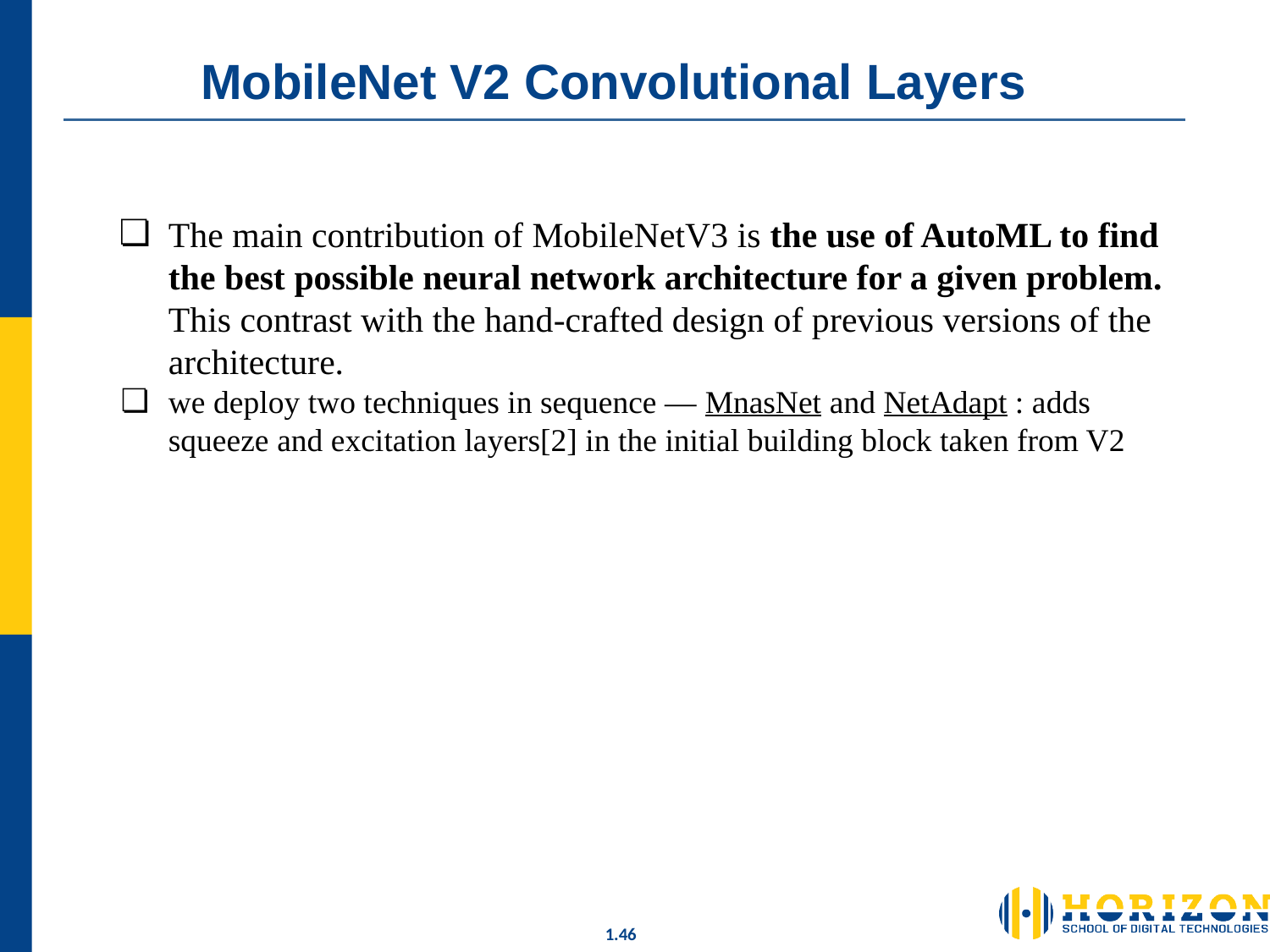

# MobileNet V2 Convolutional Layers
The main contribution of MobileNetV3 is the use of AutoML to find the best possible neural network architecture for a given problem. This contrast with the hand-crafted design of previous versions of the architecture.
we deploy two techniques in sequence — MnasNet and NetAdapt : adds squeeze and excitation layers[2] in the initial building block taken from V2

1.46